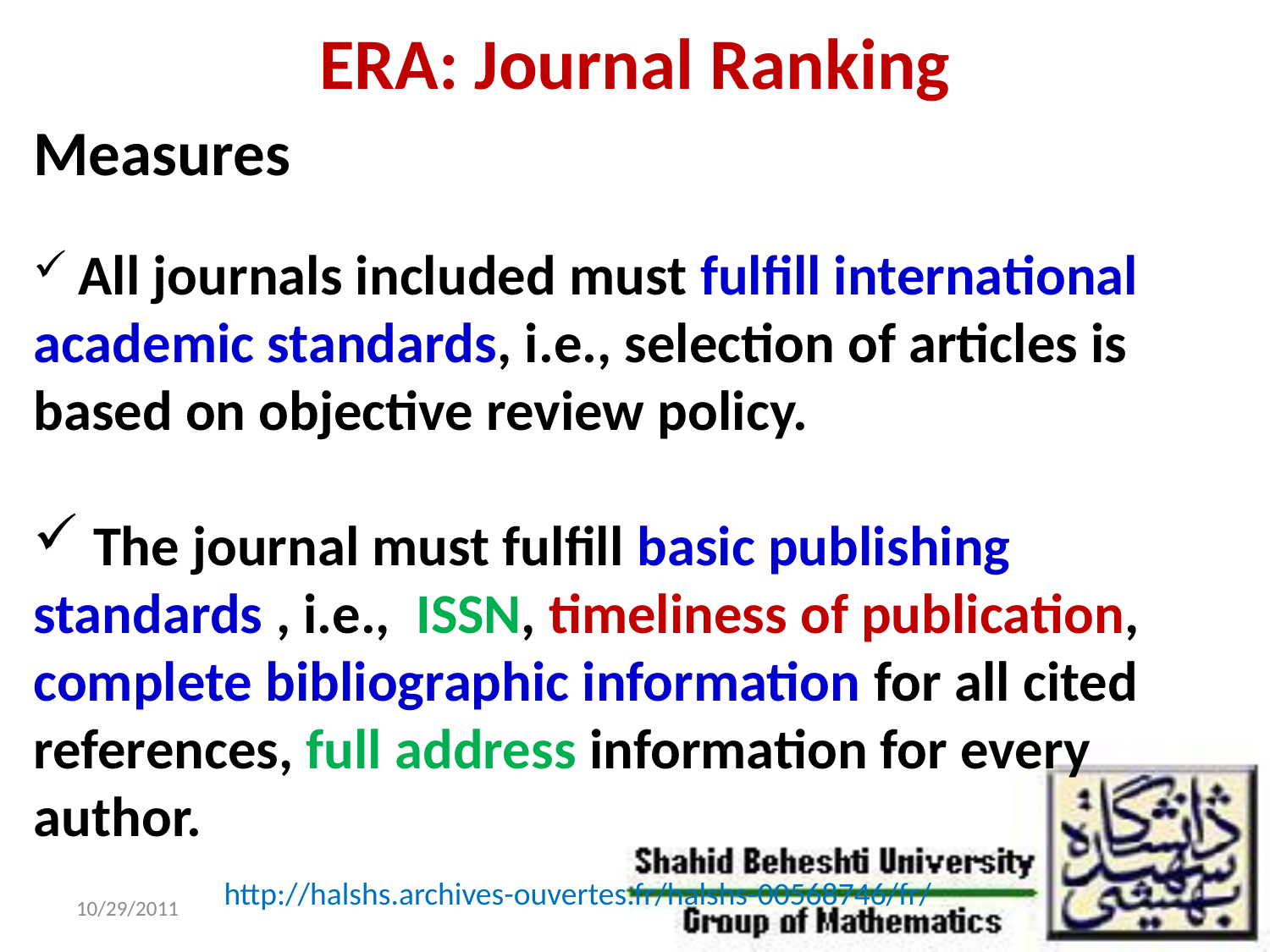

# ERA: Journal Ranking
Measures

 All journals included must fulfill international academic standards, i.e., selection of articles is based on objective review policy.

 The journal must fulfill basic publishing standards , i.e.,  ISSN, timeliness of publication, complete bibliographic information for all cited references, full address information for every author.

http://halshs.archives-ouvertes.fr/halshs-00568746/fr/
10/29/2011